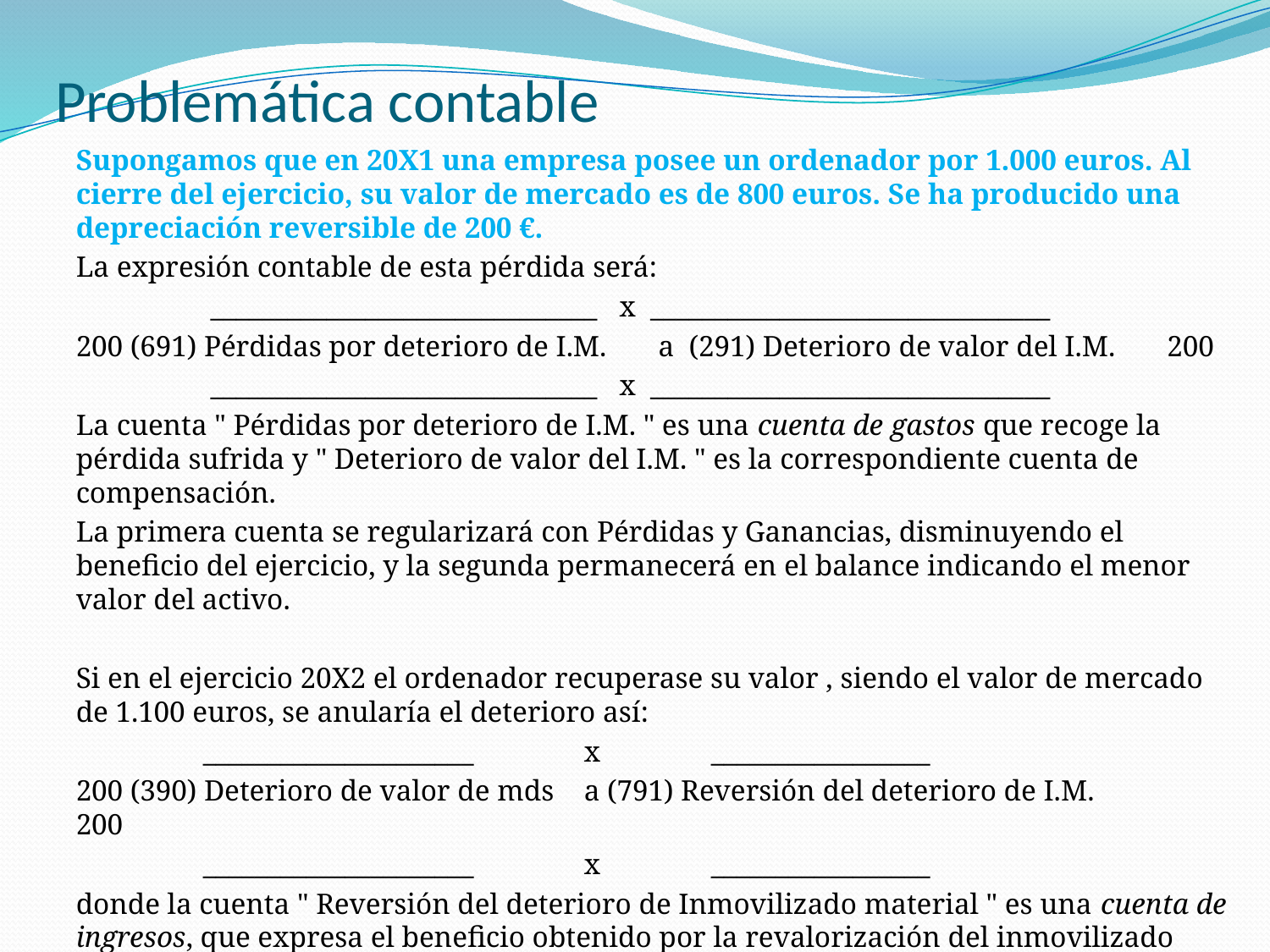

# Problemática contable
Supongamos que en 20X1 una empresa posee un ordenador por 1.000 euros. Al cierre del ejercicio, su valor de mercado es de 800 euros. Se ha producido una depreciación reversible de 200 €.
La expresión contable de esta pérdida será:
	 ______________________________   x  _______________________________
200 (691) Pérdidas por deterioro de I.M.       a  (291) Deterioro de valor del I.M.       200
	 ______________________________   x  _______________________________
La cuenta " Pérdidas por deterioro de I.M. " es una cuenta de gastos que recoge la pérdida sufrida y " Deterioro de valor del I.M. " es la correspondiente cuenta de compensación.
La primera cuenta se regularizará con Pérdidas y Ganancias, disminuyendo el beneficio del ejercicio, y la segunda permanecerá en el balance indicando el menor valor del activo.

Si en el ejercicio 20X2 el ordenador recuperase su valor , siendo el valor de mercado de 1.100 euros, se anularía el deterioro así:
	_____________________	x	_________________
200 (390) Deterioro de valor de mds 	a (791) Reversión del deterioro de I.M.	200
	_____________________	x	_________________
donde la cuenta " Reversión del deterioro de Inmovilizado material " es una cuenta de ingresos, que expresa el beneficio obtenido por la revalorización del inmovilizado previamente depreciado.